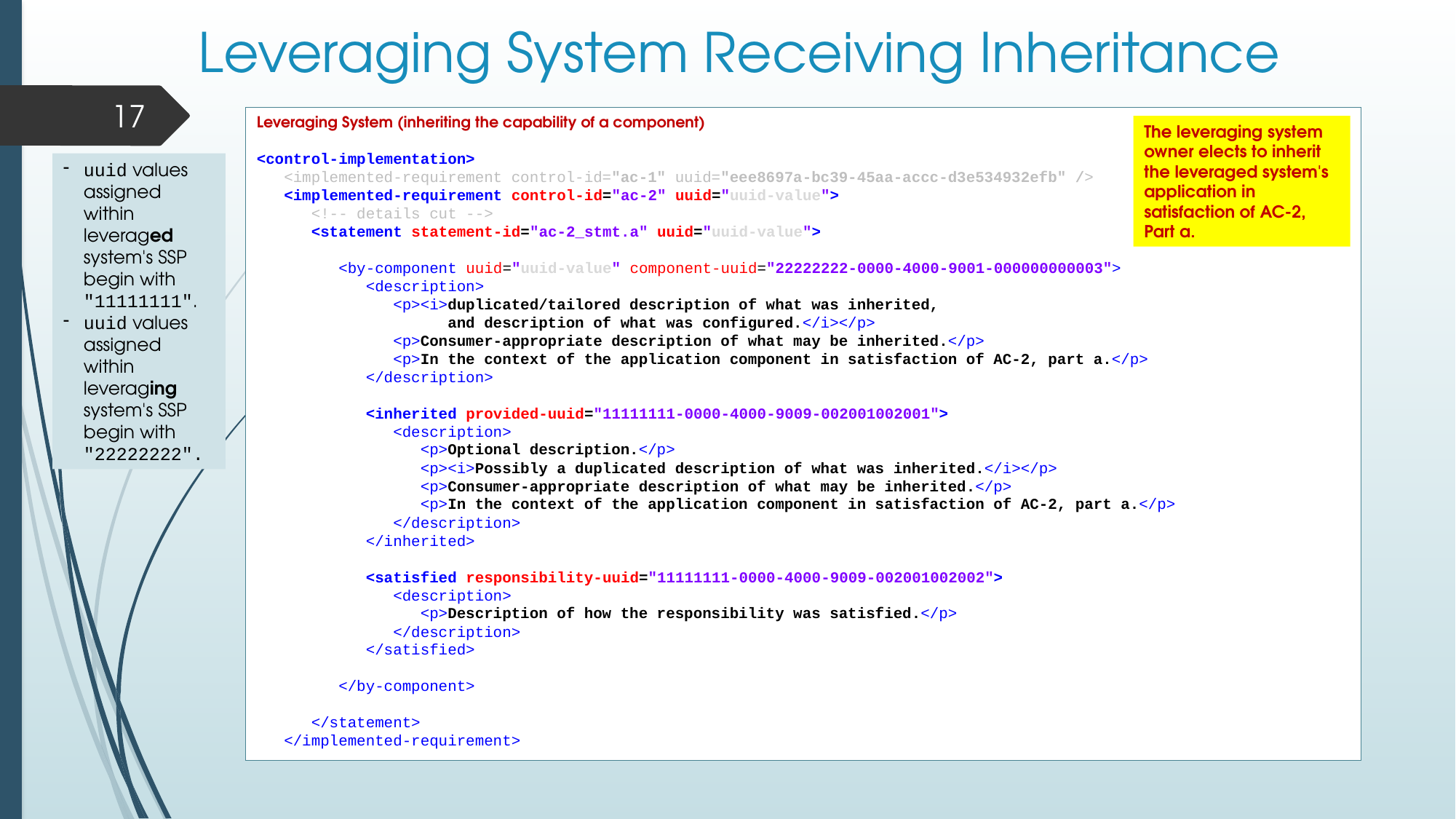

# Leveraging System Receiving Inheritance
17
Leveraging System (inheriting the capability of a component)

<control-implementation>
   <implemented-requirement control-id="ac-1" uuid="eee8697a-bc39-45aa-accc-d3e534932efb" />
   <implemented-requirement control-id="ac-2" uuid="uuid-value">
      <!-- details cut -->
      <statement statement-id="ac-2_stmt.a" uuid="uuid-value">

         <by-component uuid="uuid-value" component-uuid="22222222-0000-4000-9001-000000000003">
            <description>
               <p><i>duplicated/tailored description of what was inherited,
                     and description of what was configured.</i></p>
               <p>Consumer-appropriate description of what may be inherited.</p>
               <p>In the context of the application component in satisfaction of AC-2, part a.</p>
            </description>

            <inherited provided-uuid="11111111-0000-4000-9009-002001002001">
               <description>
                  <p>Optional description.</p>
                  <p><i>Possibly a duplicated description of what was inherited.</i></p>
                  <p>Consumer-appropriate description of what may be inherited.</p>
                  <p>In the context of the application component in satisfaction of AC-2, part a.</p>
               </description>
            </inherited>

            <satisfied responsibility-uuid="11111111-0000-4000-9009-002001002002">
               <description>
                  <p>Description of how the responsibility was satisfied.</p>
               </description>
            </satisfied>

         </by-component>

      </statement>
   </implemented-requirement>
The leveraging system owner elects to inherit the leveraged system's application in satisfaction of AC-2, Part a.
uuid values assigned within leveraged system's SSP begin with "11111111".
uuid values assigned within leveraging system's SSP begin with "22222222".